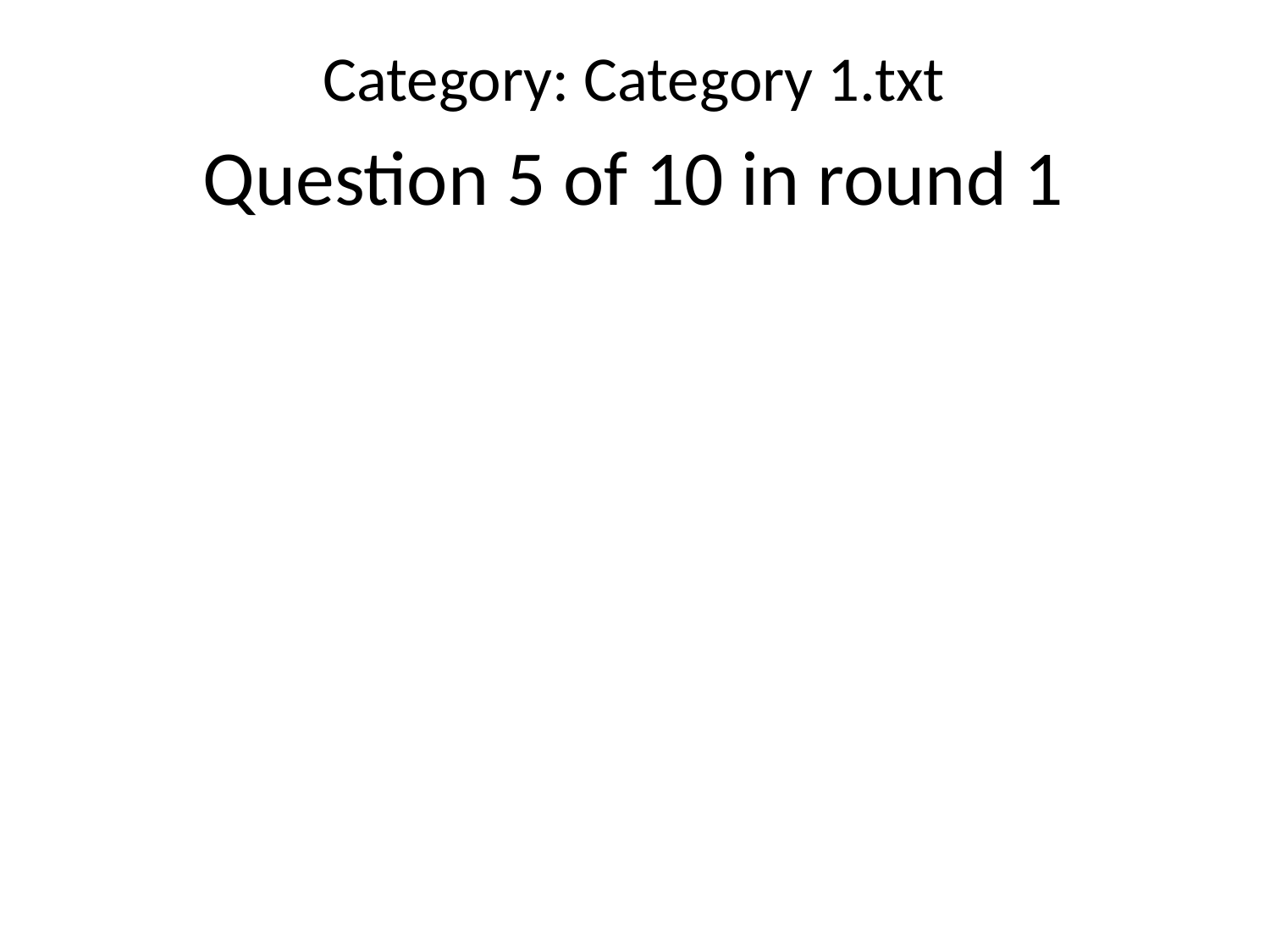

Category: Category 1.txt
Question 5 of 10 in round 1